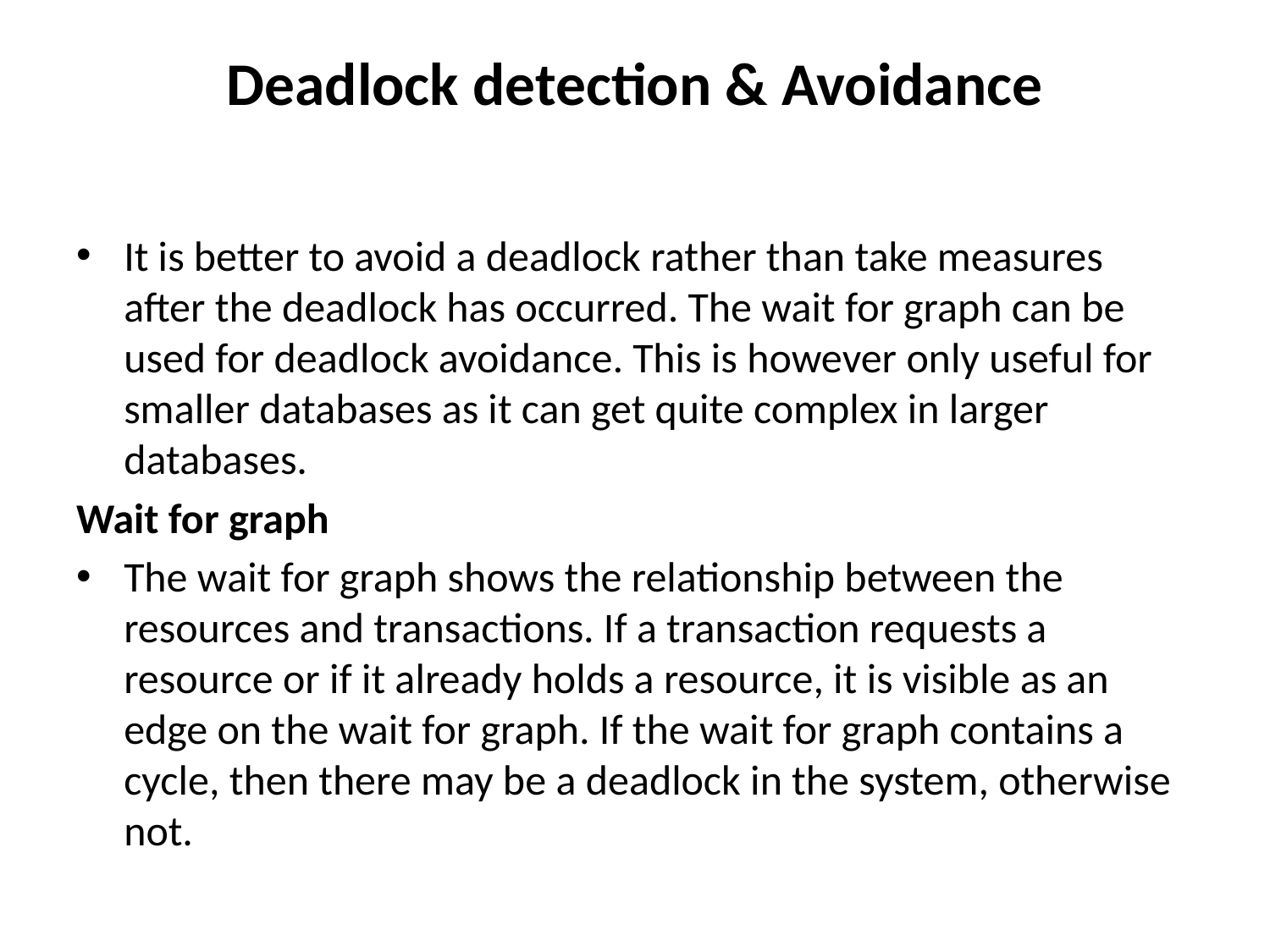

# Deadlock detection & Avoidance
It is better to avoid a deadlock rather than take measures after the deadlock has occurred. The wait for graph can be used for deadlock avoidance. This is however only useful for smaller databases as it can get quite complex in larger databases.
Wait for graph
The wait for graph shows the relationship between the resources and transactions. If a transaction requests a resource or if it already holds a resource, it is visible as an edge on the wait for graph. If the wait for graph contains a cycle, then there may be a deadlock in the system, otherwise not.